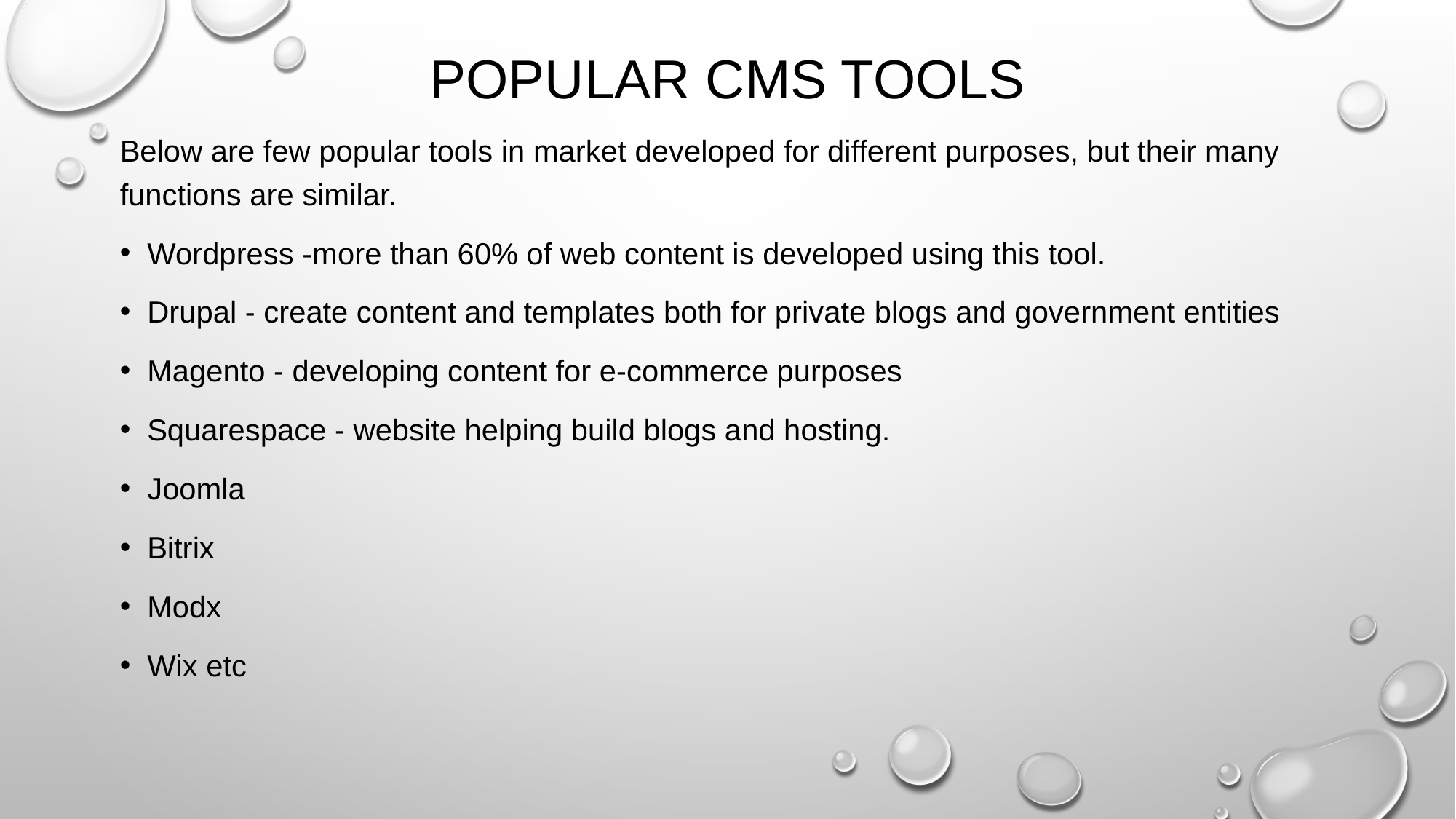

# Popular CMS tools
Below are few popular tools in market developed for different purposes, but their many functions are similar.
Wordpress -more than 60% of web content is developed using this tool.
Drupal - create content and templates both for private blogs and government entities
Magento - developing content for e-commerce purposes
Squarespace - website helping build blogs and hosting.
Joomla
Bitrix
Modx
Wix etc